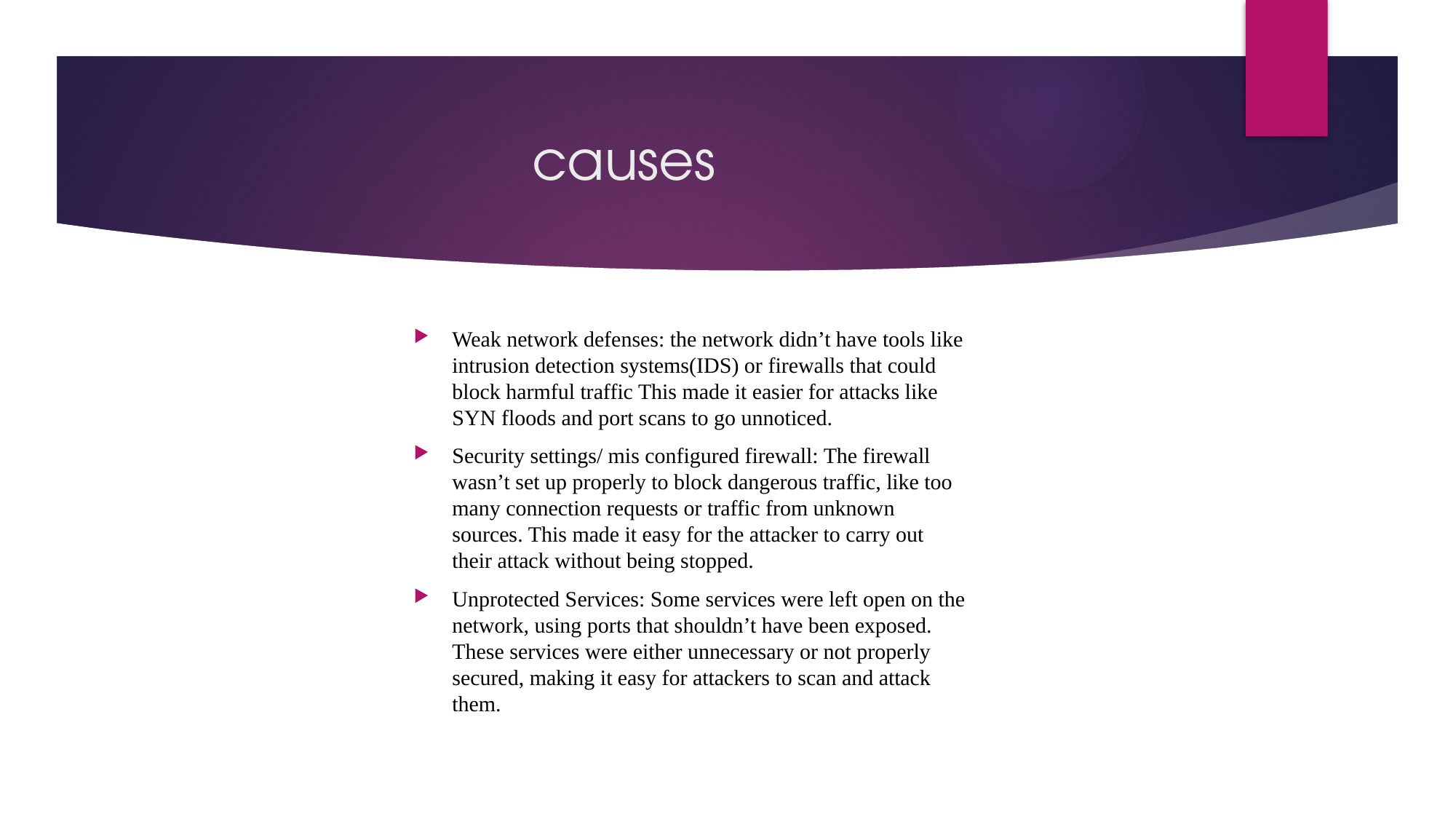

#
             causes
Weak network defenses: the network didn’t have tools like intrusion detection systems(IDS) or firewalls that could block harmful traffic This made it easier for attacks like SYN floods and port scans to go unnoticed.
Security settings/ mis configured firewall: The firewall wasn’t set up properly to block dangerous traffic, like too many connection requests or traffic from unknown sources. This made it easy for the attacker to carry out their attack without being stopped.
Unprotected Services: Some services were left open on the network, using ports that shouldn’t have been exposed. These services were either unnecessary or not properly secured, making it easy for attackers to scan and attack them.